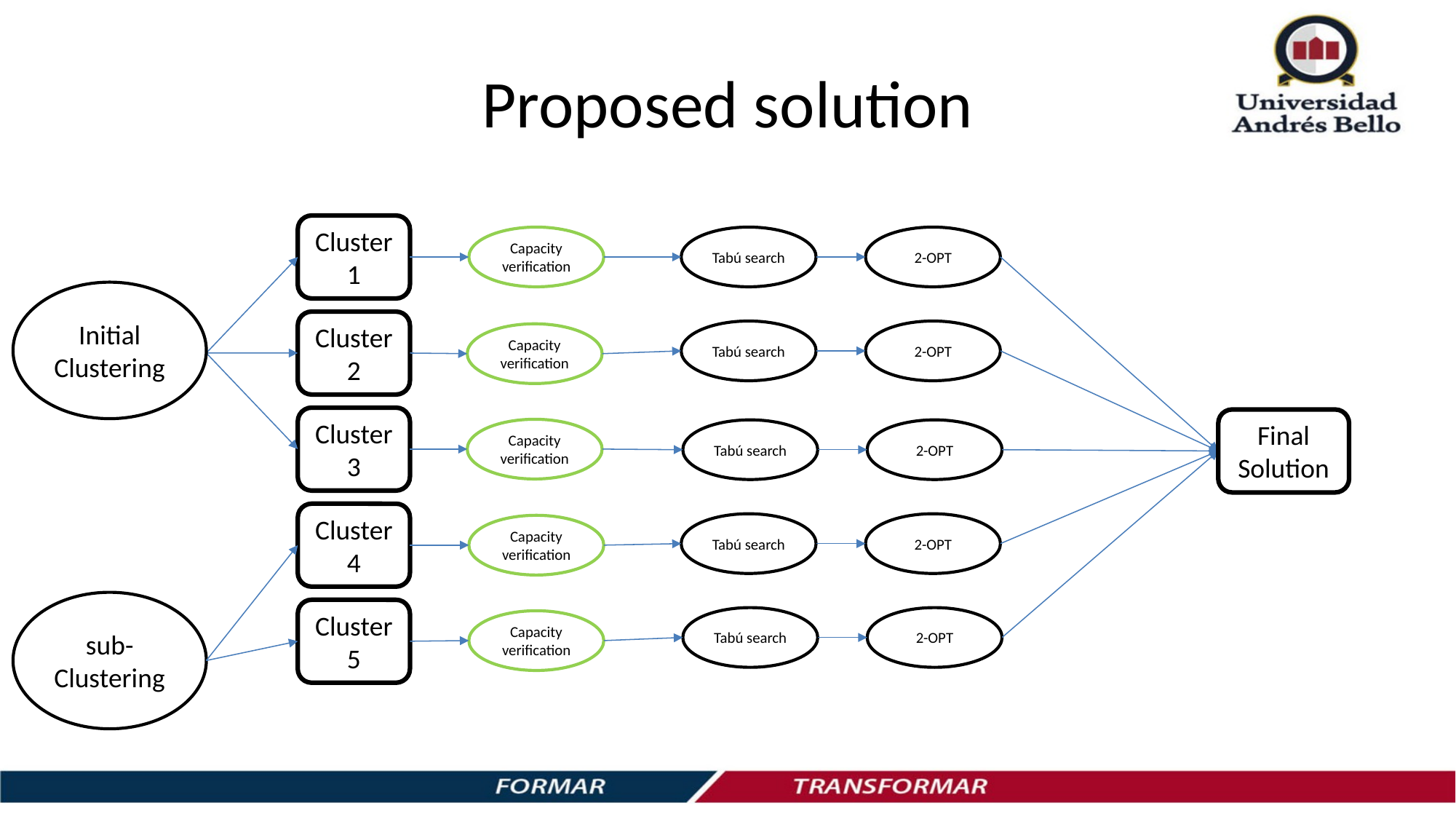

# Proposed solution
Cluster 1
Capacity verification
Tabú search
2-OPT
Initial Clustering
Cluster 2
Tabú search
2-OPT
Capacity verification
Cluster 3
Final Solution
Capacity verification
Tabú search
2-OPT
Cluster 4
Tabú search
2-OPT
Capacity verification
sub- Clustering
Cluster 5
Tabú search
2-OPT
Capacity verification